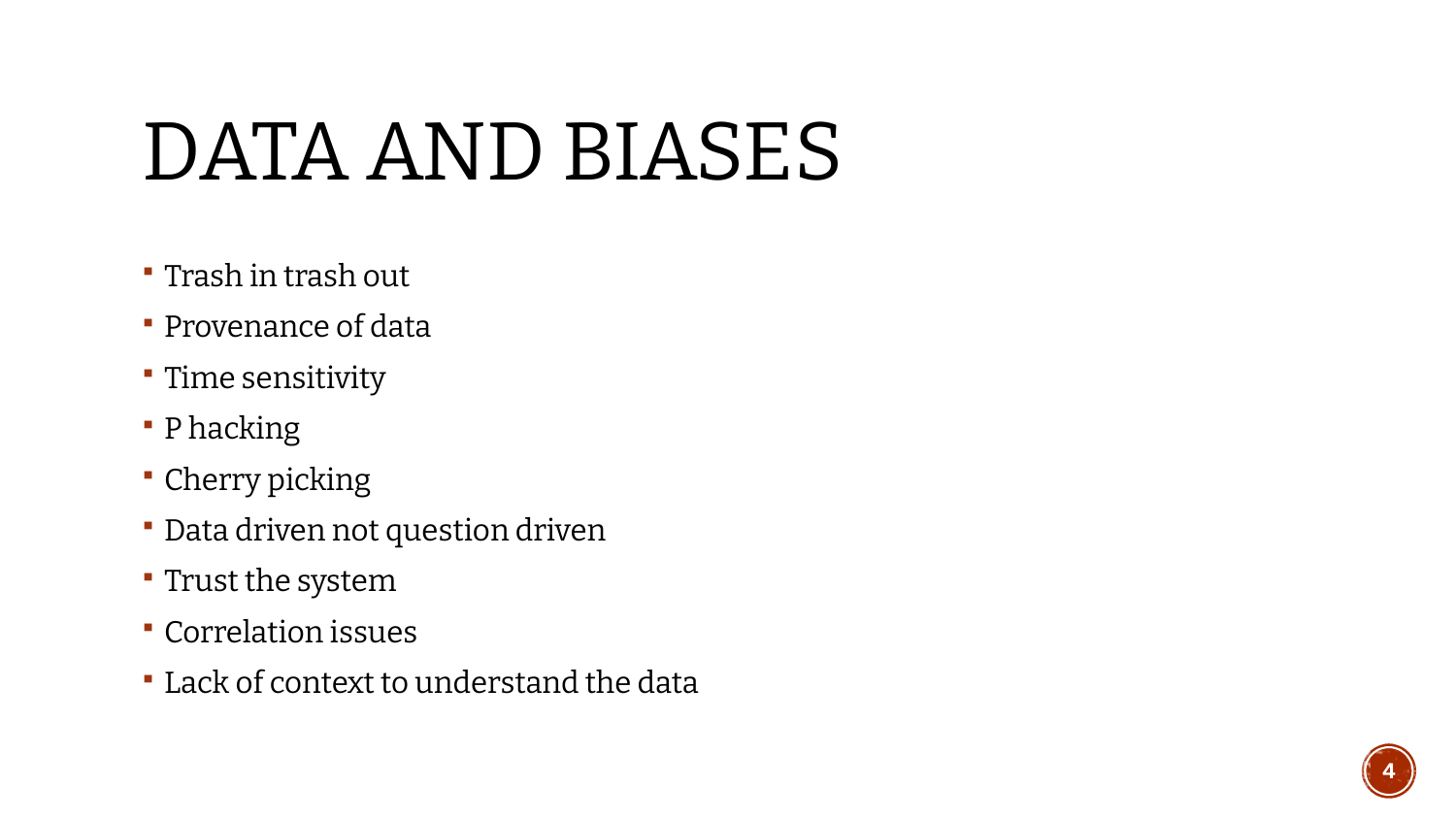

# data and biases
Trash in trash out
Provenance of data
Time sensitivity
P hacking
Cherry picking
Data driven not question driven
Trust the system
Correlation issues
Lack of context to understand the data
4